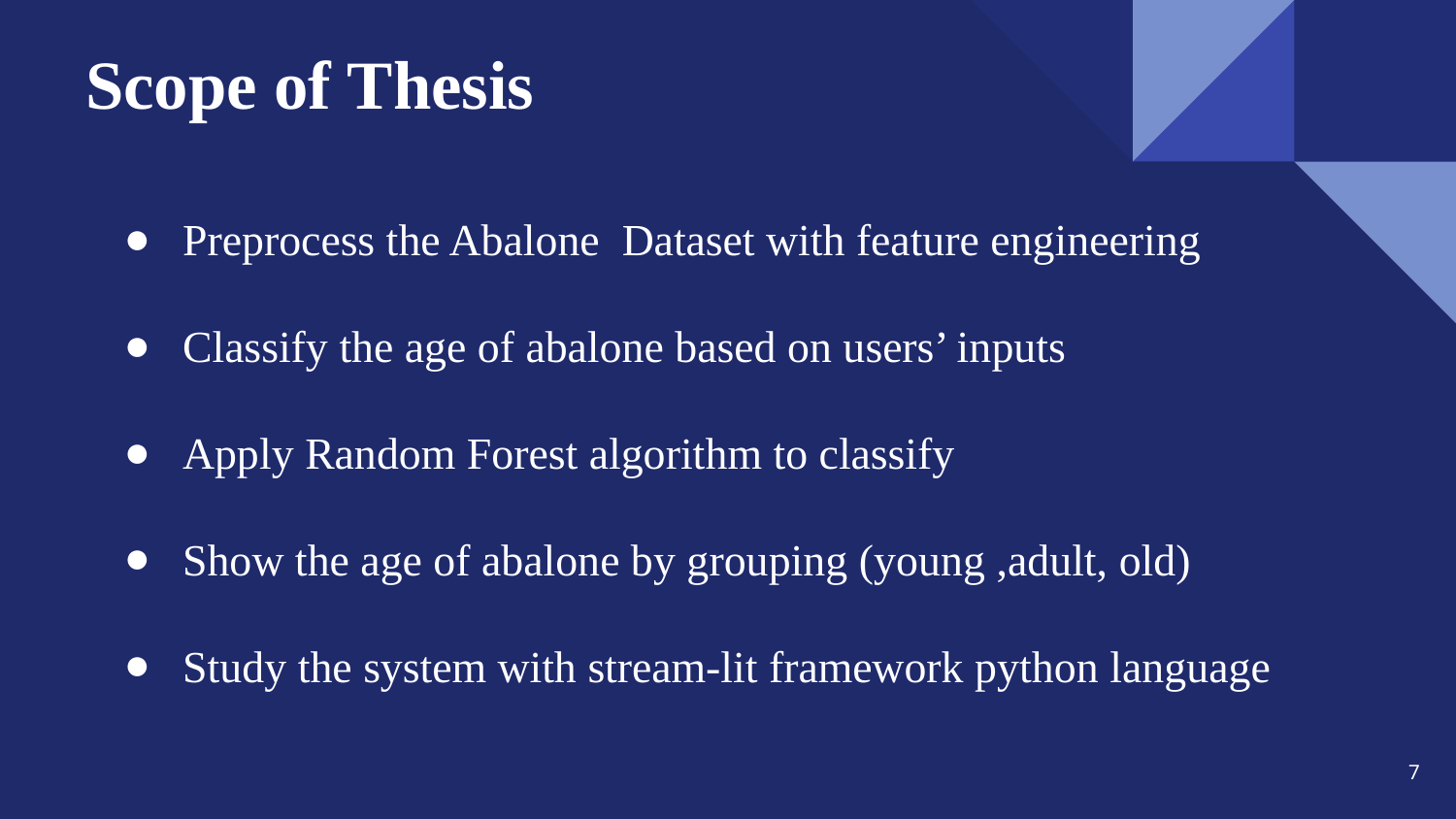

# Scope of Thesis
Preprocess the Abalone  Dataset with feature engineering
Classify the age of abalone based on users’ inputs
Apply Random Forest algorithm to classify
Show the age of abalone by grouping (young ,adult, old)
Study the system with stream-lit framework python language
7